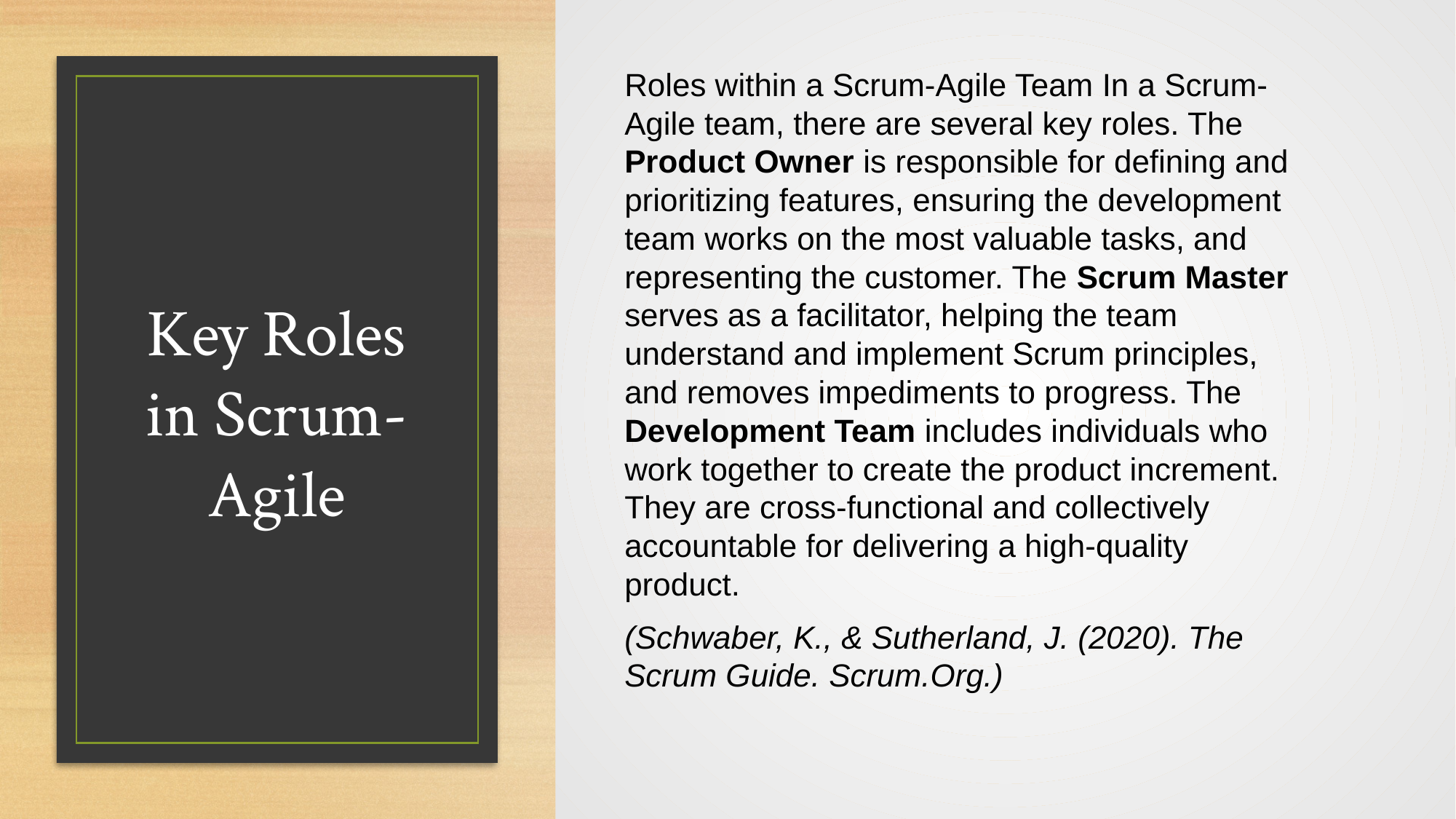

Roles within a Scrum-Agile Team In a Scrum-Agile team, there are several key roles. The Product Owner is responsible for defining and prioritizing features, ensuring the development team works on the most valuable tasks, and representing the customer. The Scrum Master serves as a facilitator, helping the team understand and implement Scrum principles, and removes impediments to progress. The Development Team includes individuals who work together to create the product increment. They are cross-functional and collectively accountable for delivering a high-quality product.
(Schwaber, K., & Sutherland, J. (2020). The Scrum Guide. Scrum.Org.)

# Key Roles in Scrum-Agile